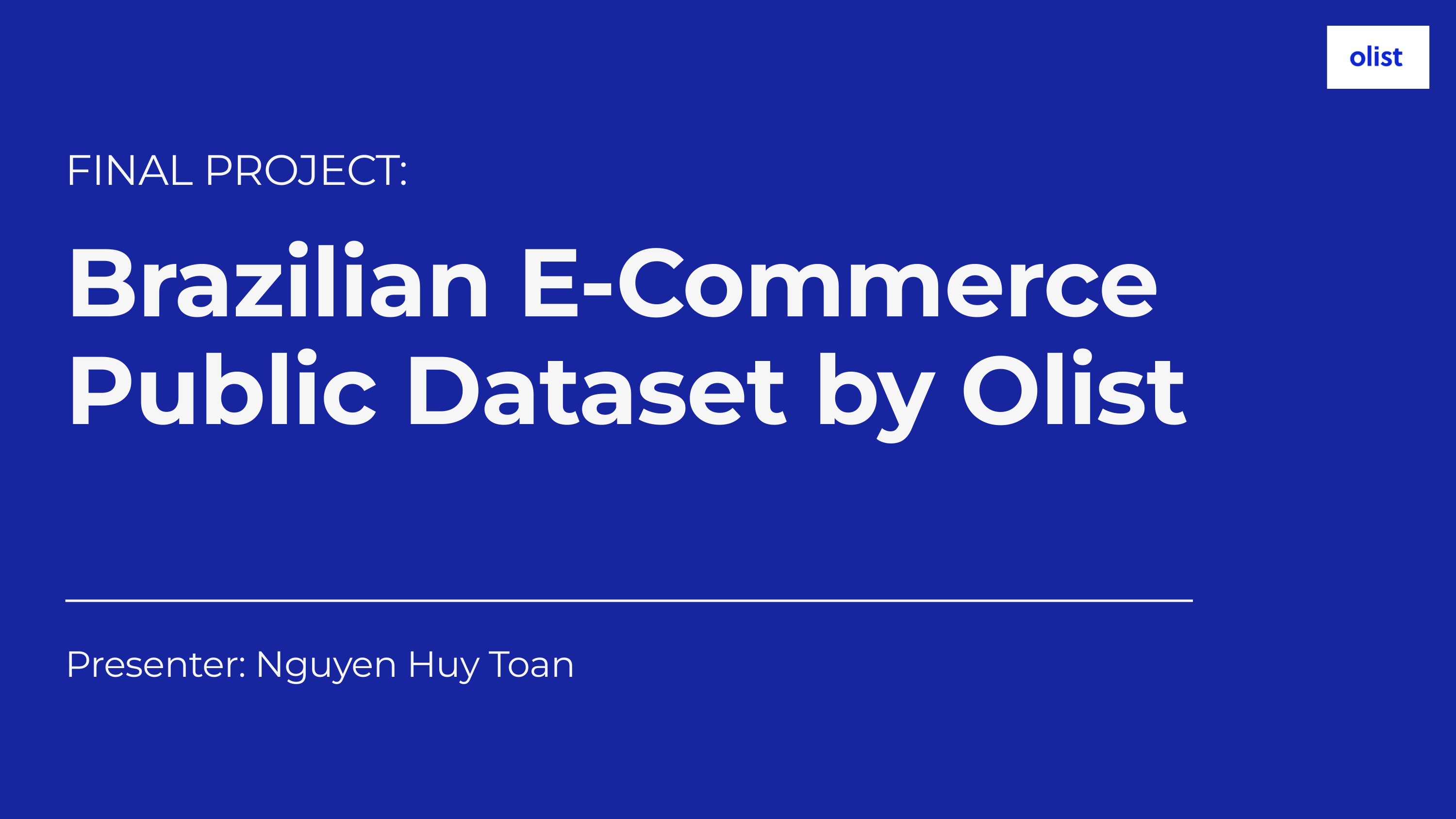

FINAL PROJECT:
Brazilian E-Commerce Public Dataset by Olist

Presenter: Nguyen Huy Toan